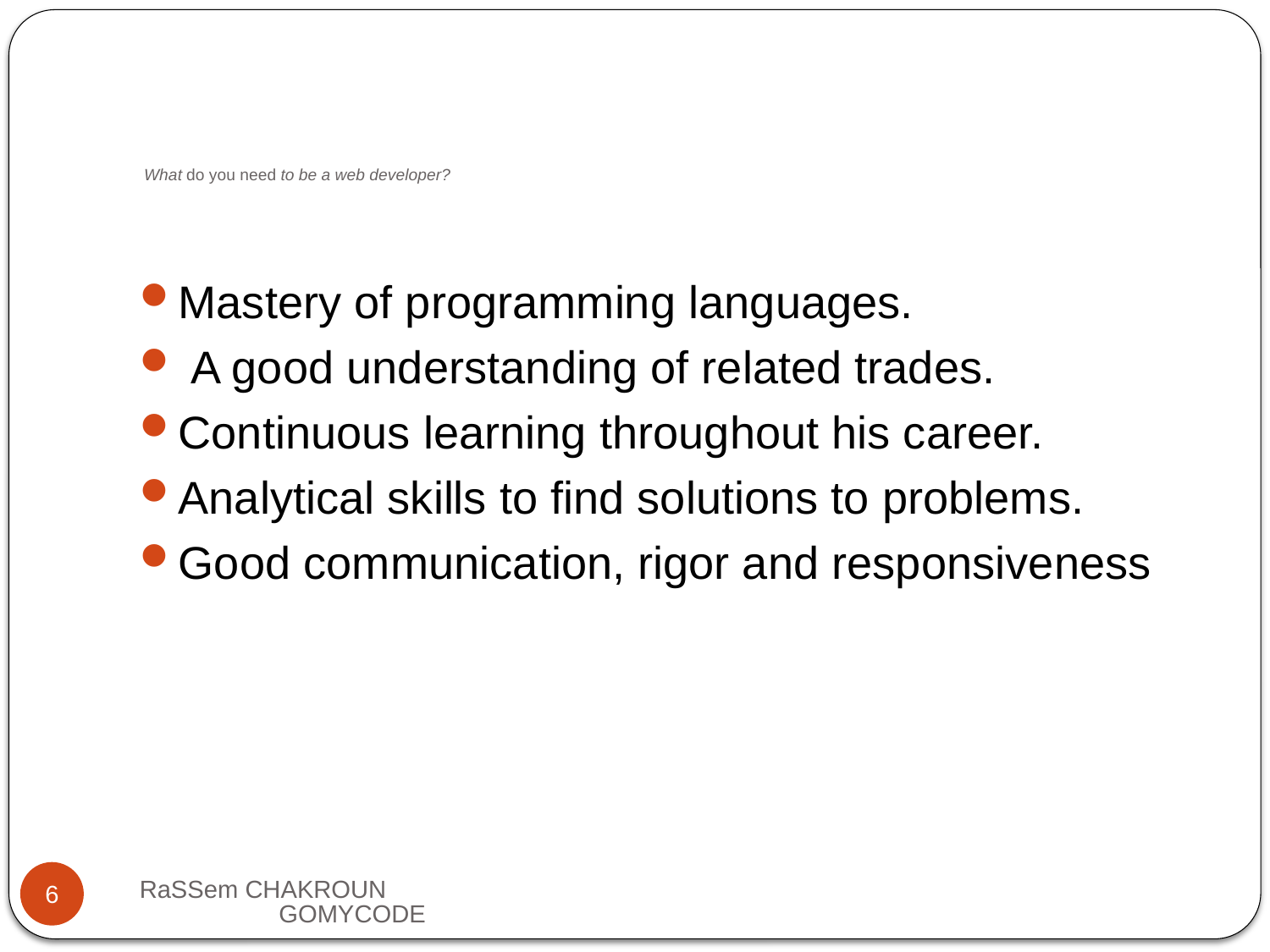

# What do you need to be a web developer?

Mastery of programming languages.
 A good understanding of related trades.
Continuous learning throughout his career.
Analytical skills to find solutions to problems.
Good communication, rigor and responsiveness
RaSSem CHAKROUN                                                           GOMYCODE
6